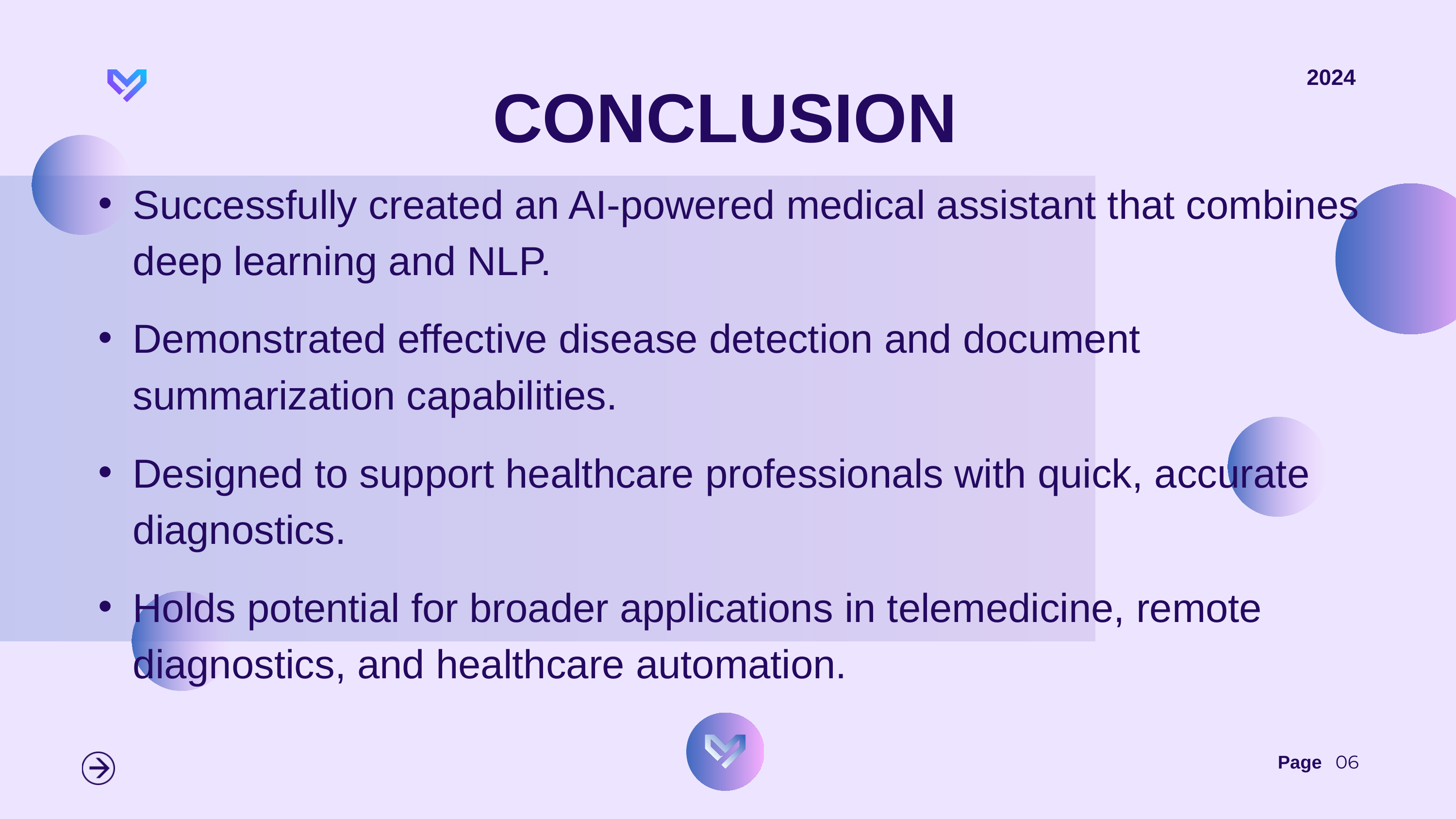

2024

CONCLUSION

Successfully created an AI-powered medical assistant that combines deep learning and NLP.

Demonstrated effective disease detection and document summarization capabilities.

Designed to support healthcare professionals with quick, accurate diagnostics.

Holds potential for broader applications in telemedicine, remote diagnostics, and healthcare automation.

Page
06